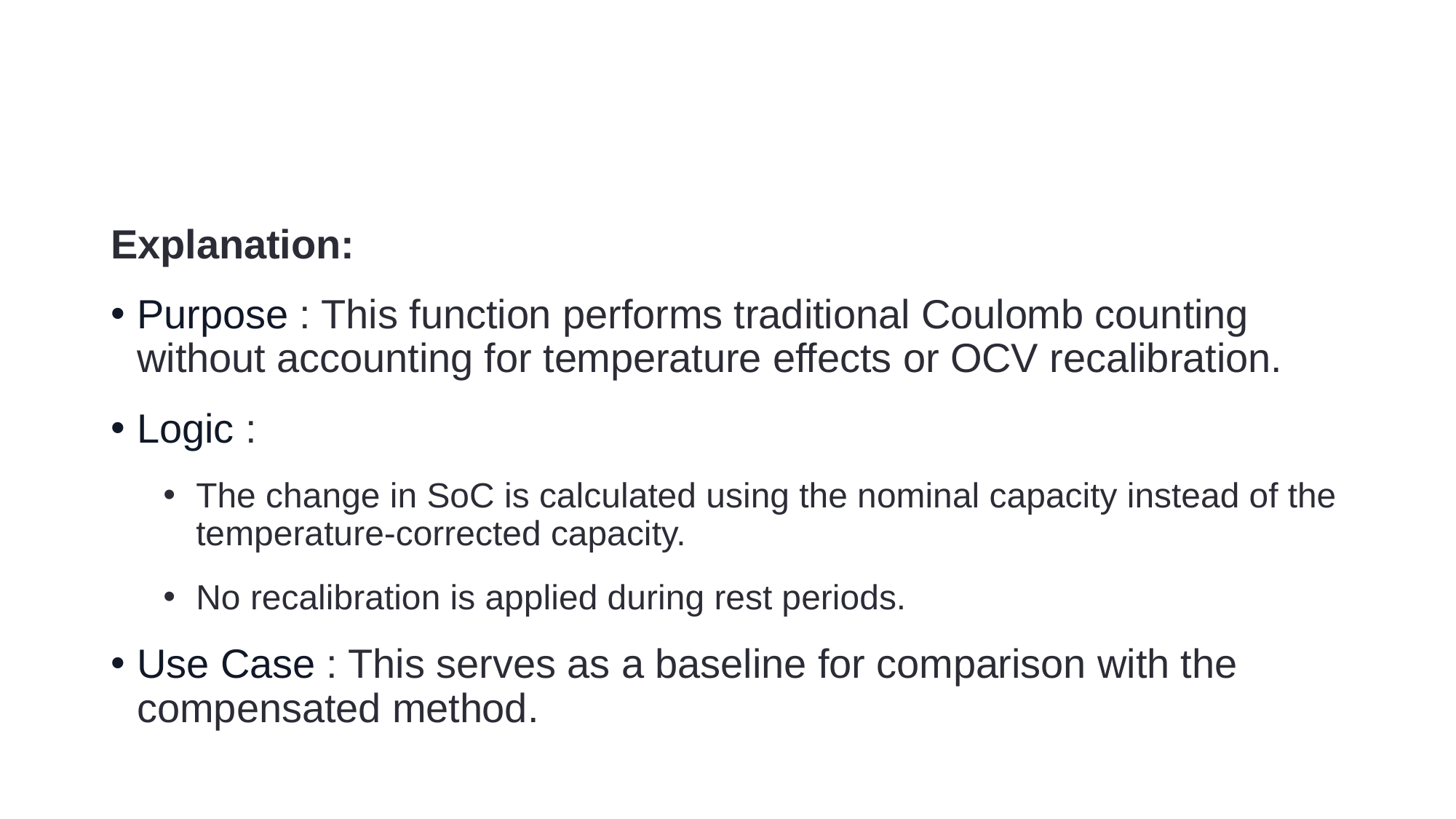

#
Explanation:
Purpose : This function performs traditional Coulomb counting without accounting for temperature effects or OCV recalibration.
Logic :
The change in SoC is calculated using the nominal capacity instead of the temperature-corrected capacity.
No recalibration is applied during rest periods.
Use Case : This serves as a baseline for comparison with the compensated method.